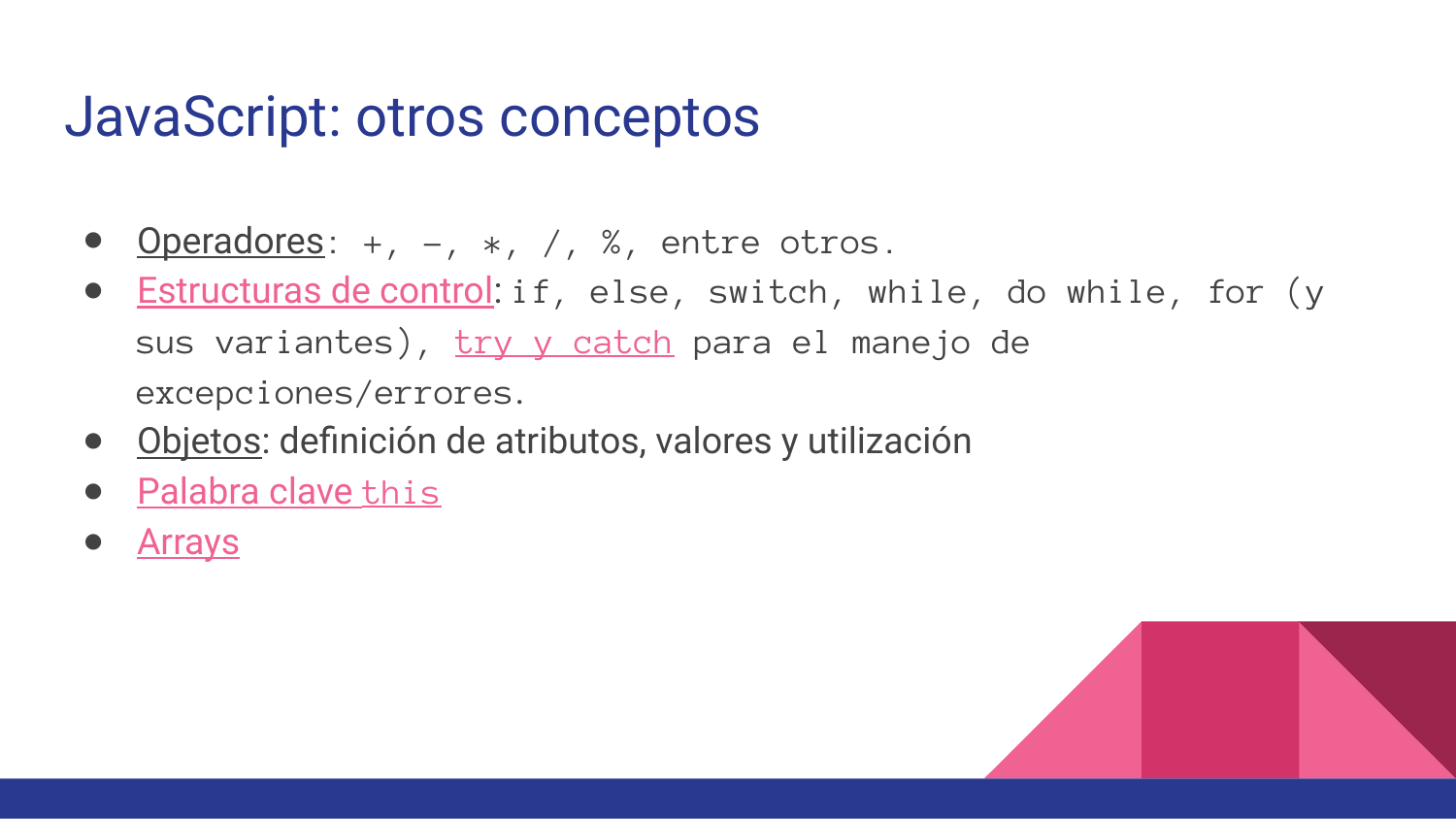

# JavaScript: otros conceptos
Operadores: +, -, *, /, %, entre otros.
Estructuras de control: if, else, switch, while, do while, for (y sus variantes), try y catch para el manejo de excepciones/errores.
Objetos: definición de atributos, valores y utilización
Palabra clave this
Arrays